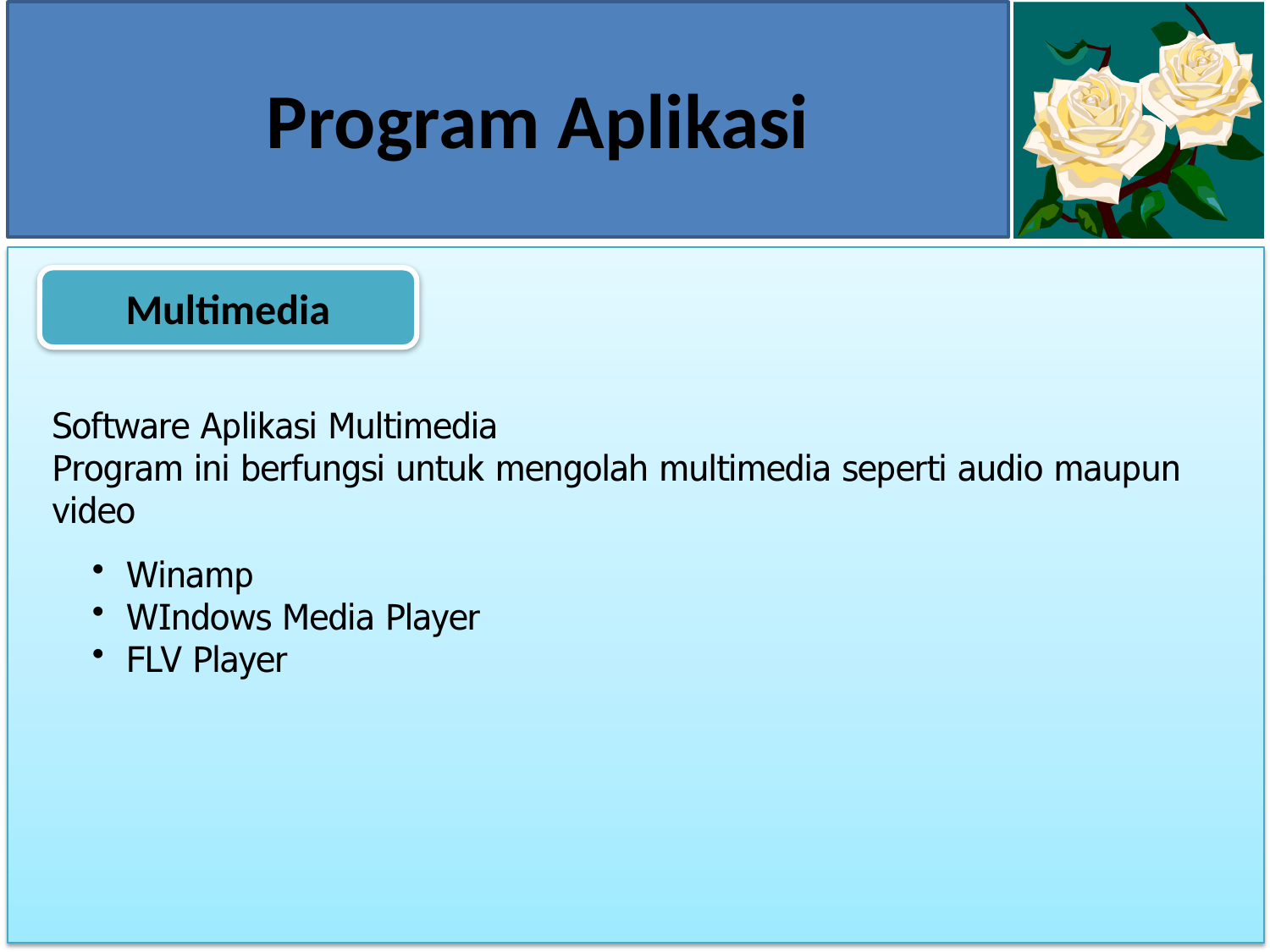

# Program Aplikasi
Multimedia
Software Aplikasi Multimedia
Program ini berfungsi untuk mengolah multimedia seperti audio maupun video
Winamp
WIndows Media Player
FLV Player